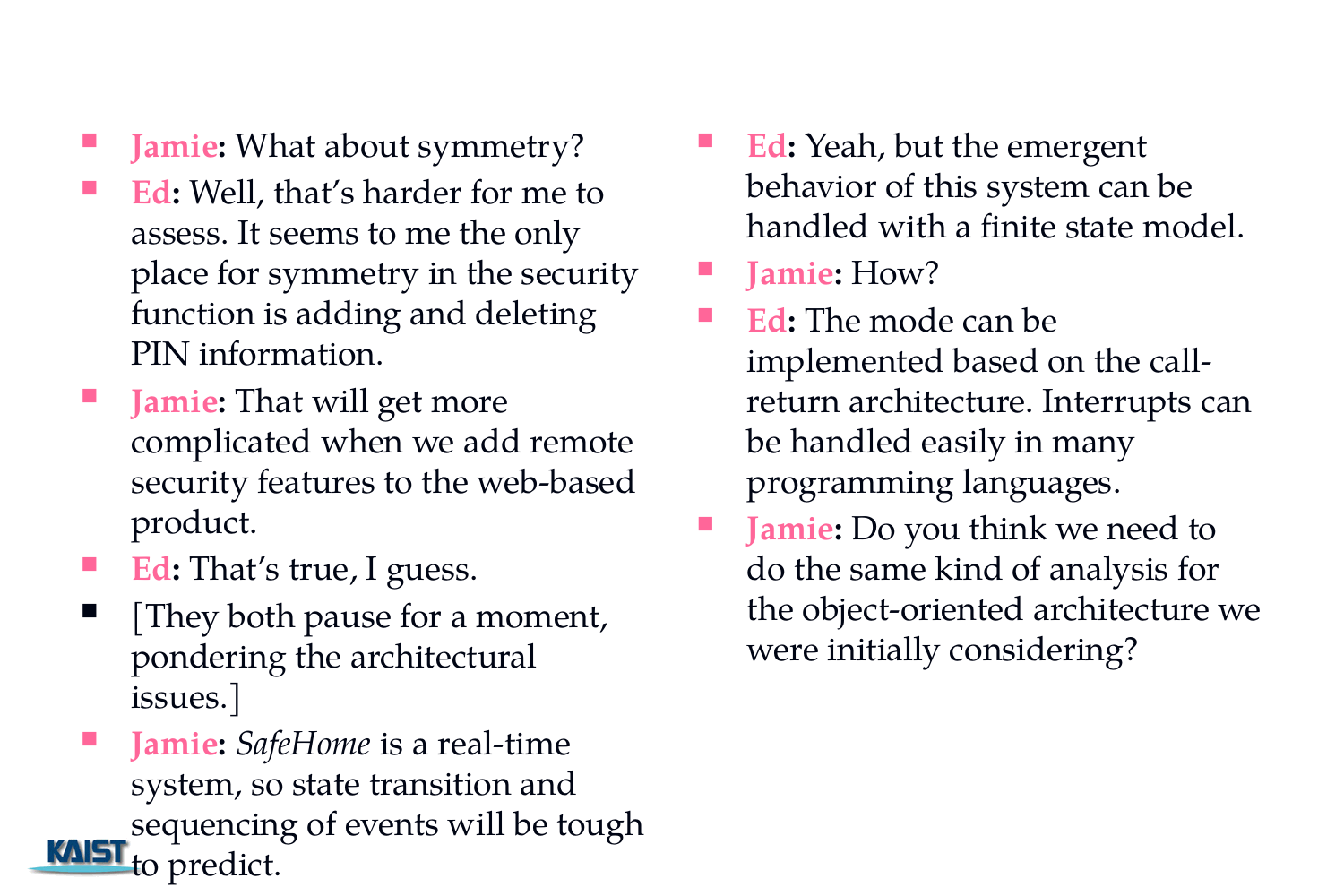

#
Jamie: What about symmetry?
Ed: Well, that’s harder for me to assess. It seems to me the only place for symmetry in the security function is adding and deleting PIN information.
Jamie: That will get more complicated when we add remote security features to the web-based product.
Ed: That’s true, I guess.
[They both pause for a moment, pondering the architectural issues.]
Jamie: SafeHome is a real-time system, so state transition and sequencing of events will be tough to predict.
Ed: Yeah, but the emergent behavior of this system can be handled with a finite state model.
Jamie: How?
Ed: The mode can be implemented based on the call-return architecture. Interrupts can be handled easily in many programming languages.
Jamie: Do you think we need to do the same kind of analysis for the object-oriented architecture we were initially considering?

53